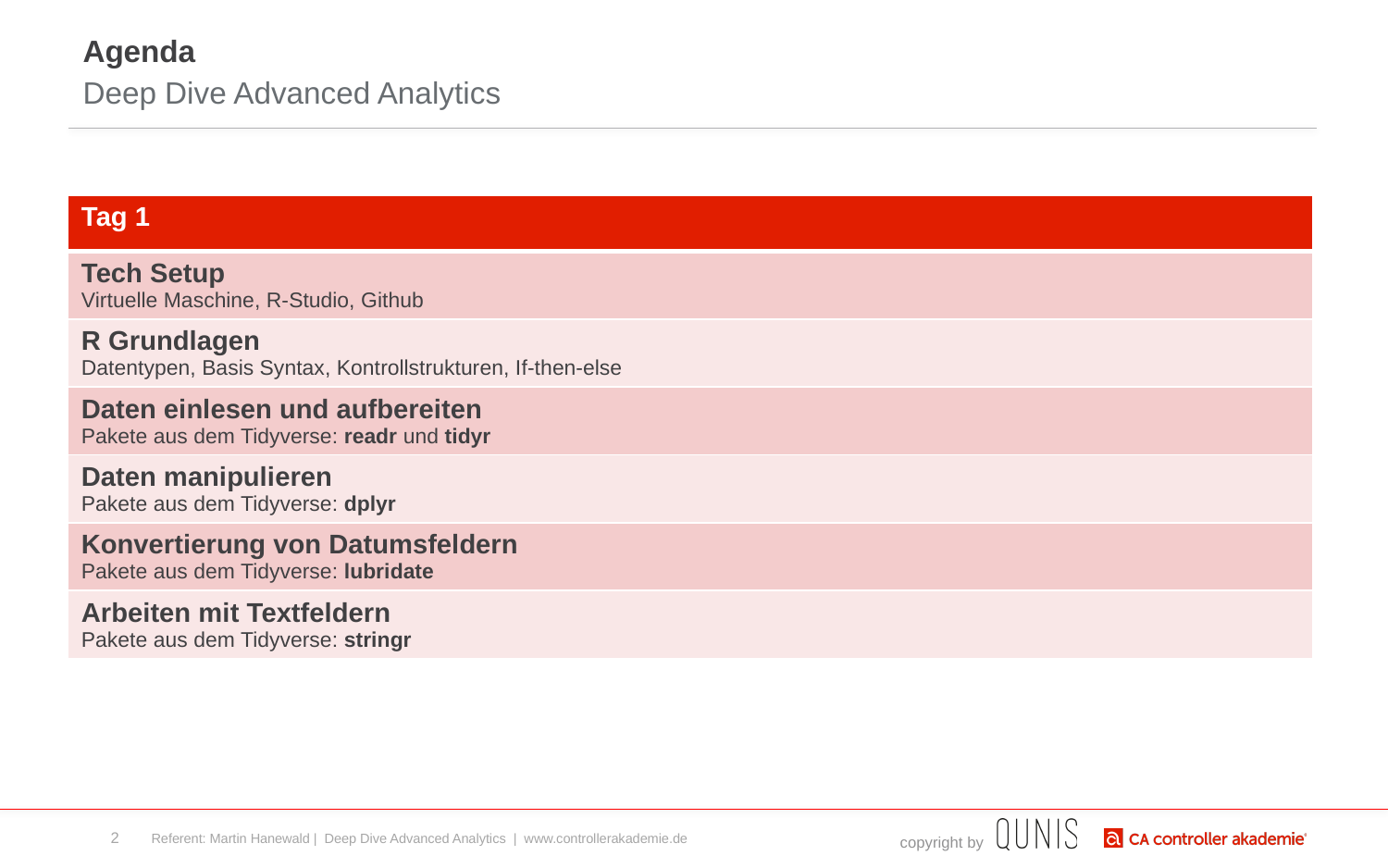

# Agenda
Deep Dive Advanced Analytics
| Tag 1 |
| --- |
| Tech Setup Virtuelle Maschine, R-Studio, Github |
| R Grundlagen Datentypen, Basis Syntax, Kontrollstrukturen, If-then-else |
| Daten einlesen und aufbereiten Pakete aus dem Tidyverse: readr und tidyr |
| Daten manipulieren Pakete aus dem Tidyverse: dplyr |
| Konvertierung von Datumsfeldern Pakete aus dem Tidyverse: lubridate |
| Arbeiten mit Textfeldern Pakete aus dem Tidyverse: stringr |